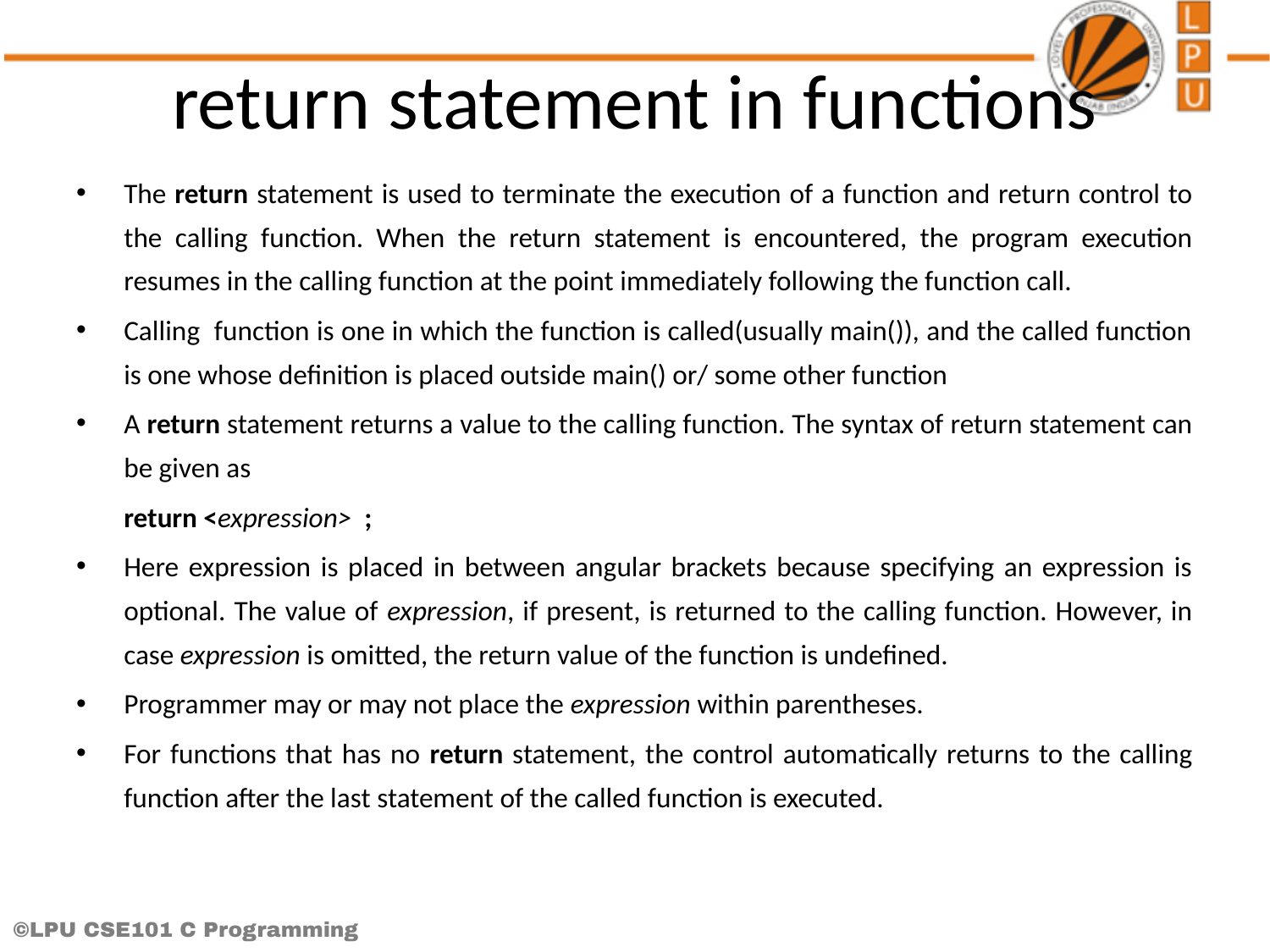

# return statement in functions
The return statement is used to terminate the execution of a function and return control to the calling function. When the return statement is encountered, the program execution resumes in the calling function at the point immediately following the function call.
Calling  function is one in which the function is called(usually main()), and the called function is one whose definition is placed outside main() or/ some other function
A return statement returns a value to the calling function. The syntax of return statement can be given as
	return <expression>  ;
Here expression is placed in between angular brackets because specifying an expression is optional. The value of expression, if present, is returned to the calling function. However, in case expression is omitted, the return value of the function is undefined.
Programmer may or may not place the expression within parentheses.
For functions that has no return statement, the control automatically returns to the calling function after the last statement of the called function is executed.